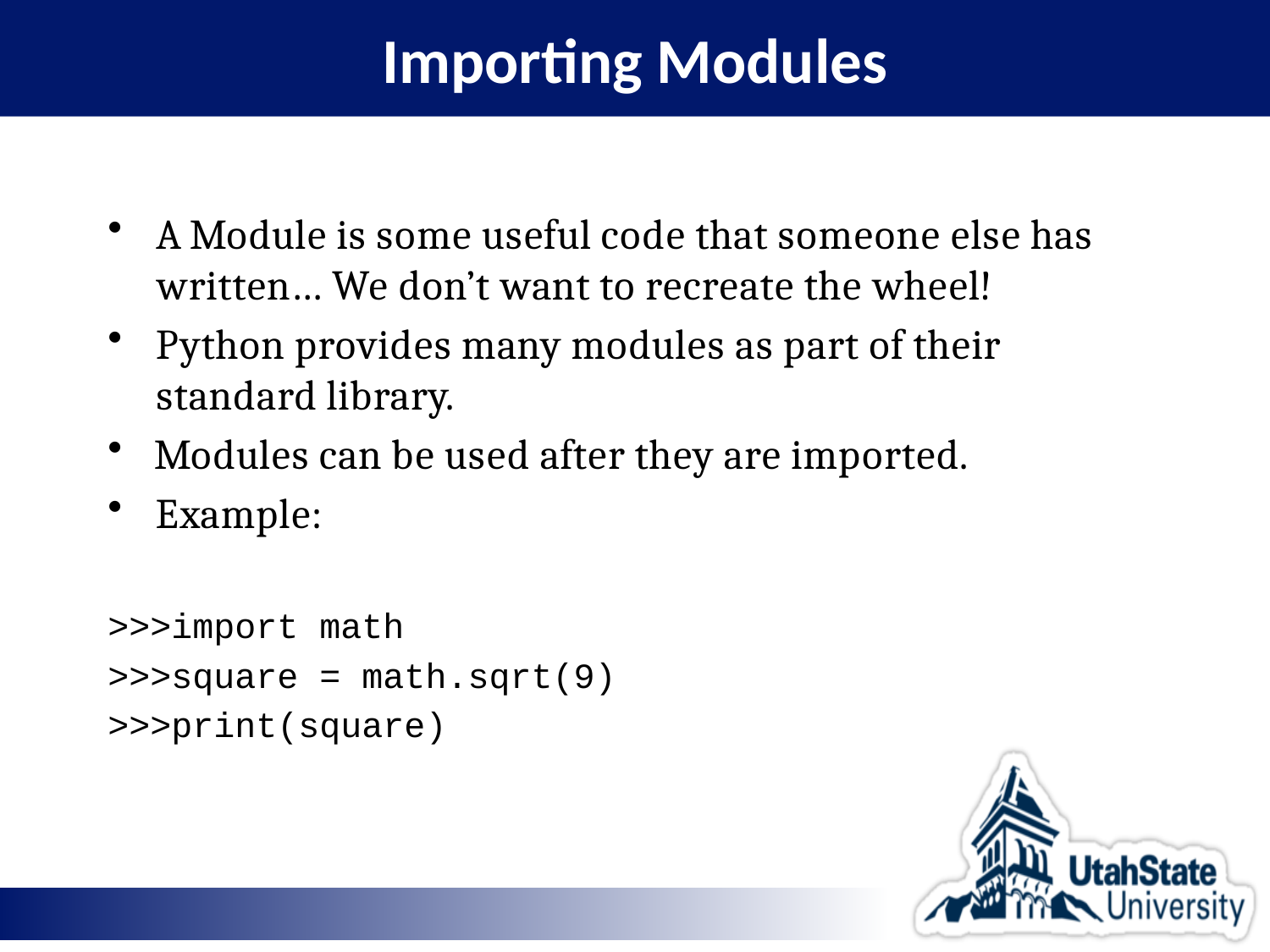

# Importing Modules
A Module is some useful code that someone else has written… We don’t want to recreate the wheel!
Python provides many modules as part of their standard library.
Modules can be used after they are imported.
Example:

>>>import math
>>>square = math.sqrt(9)
>>>print(square)